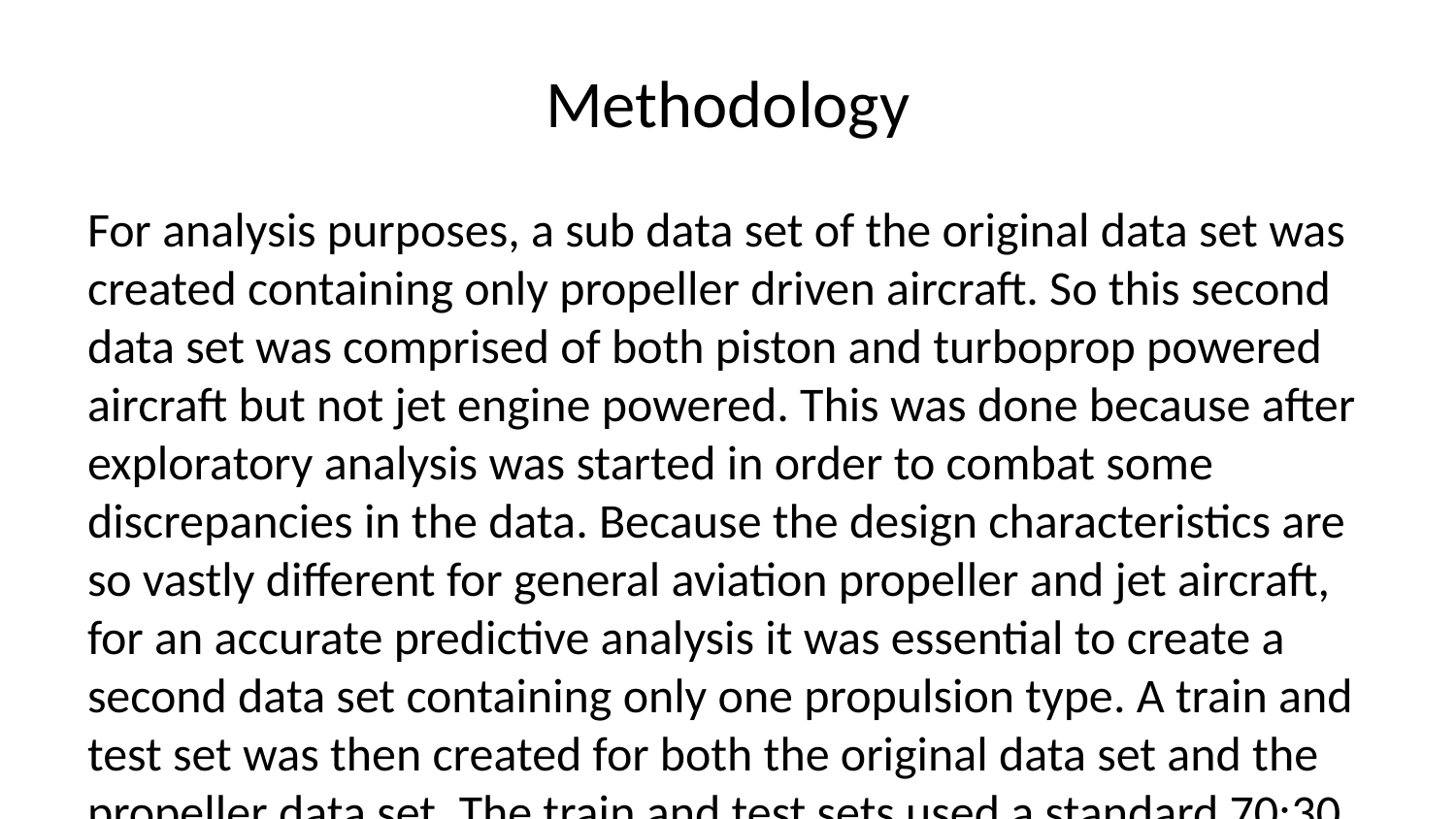

# Methodology
For analysis purposes, a sub data set of the original data set was created containing only propeller driven aircraft. So this second data set was comprised of both piston and turboprop powered aircraft but not jet engine powered. This was done because after exploratory analysis was started in order to combat some discrepancies in the data. Because the design characteristics are so vastly different for general aviation propeller and jet aircraft, for an accurate predictive analysis it was essential to create a second data set containing only one propulsion type. A train and test set was then created for both the original data set and the propeller data set. The train and test sets used a standard 70:30 split with 70% of the data be allotted to the training set. This was done to test model accuracy and minimize the risk of over fitting.